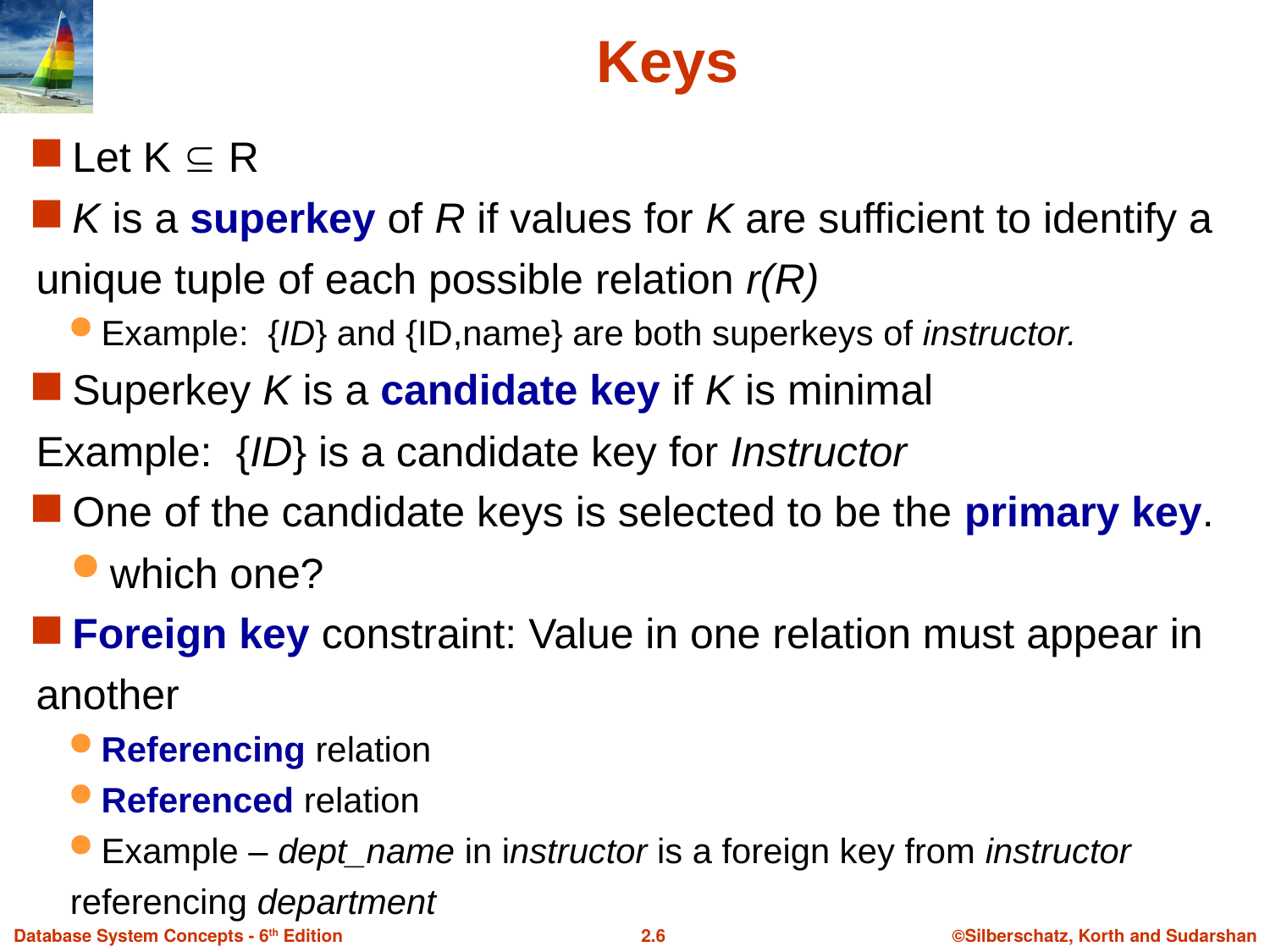

# Keys
 Let K ⊆ R
 K is a superkey of R if values for K are sufficient to identify a unique tuple of each possible relation r(R)
 Example:  {ID} and {ID,name} are both superkeys of instructor.
 Superkey K is a candidate key if K is minimal
Example:  {ID} is a candidate key for Instructor
 One of the candidate keys is selected to be the primary key.
 which one?
 Foreign key constraint: Value in one relation must appear in another
 Referencing relation
 Referenced relation
 Example – dept_name in instructor is a foreign key from instructor referencing department